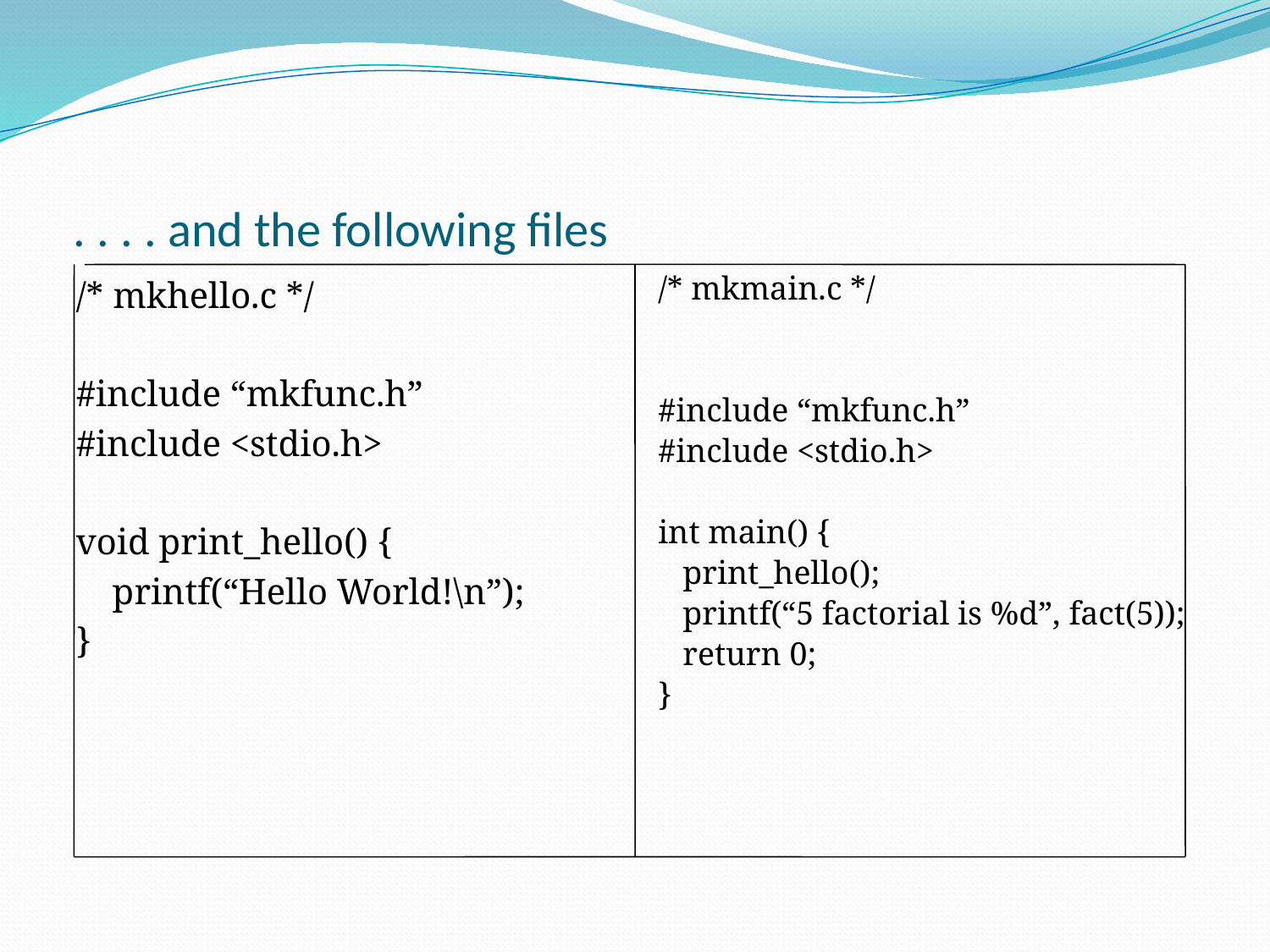

# . . . . and the following files

/* mkhello.c */

#include “mkfunc.h”
#include <stdio.h>

void print_hello() {
    printf(“Hello World!\n”);
}
/* mkmain.c */

#include “mkfunc.h”
#include <stdio.h>

int main() {
   print_hello();
   printf(“5 factorial is %d”, fact(5));
   return 0;
}